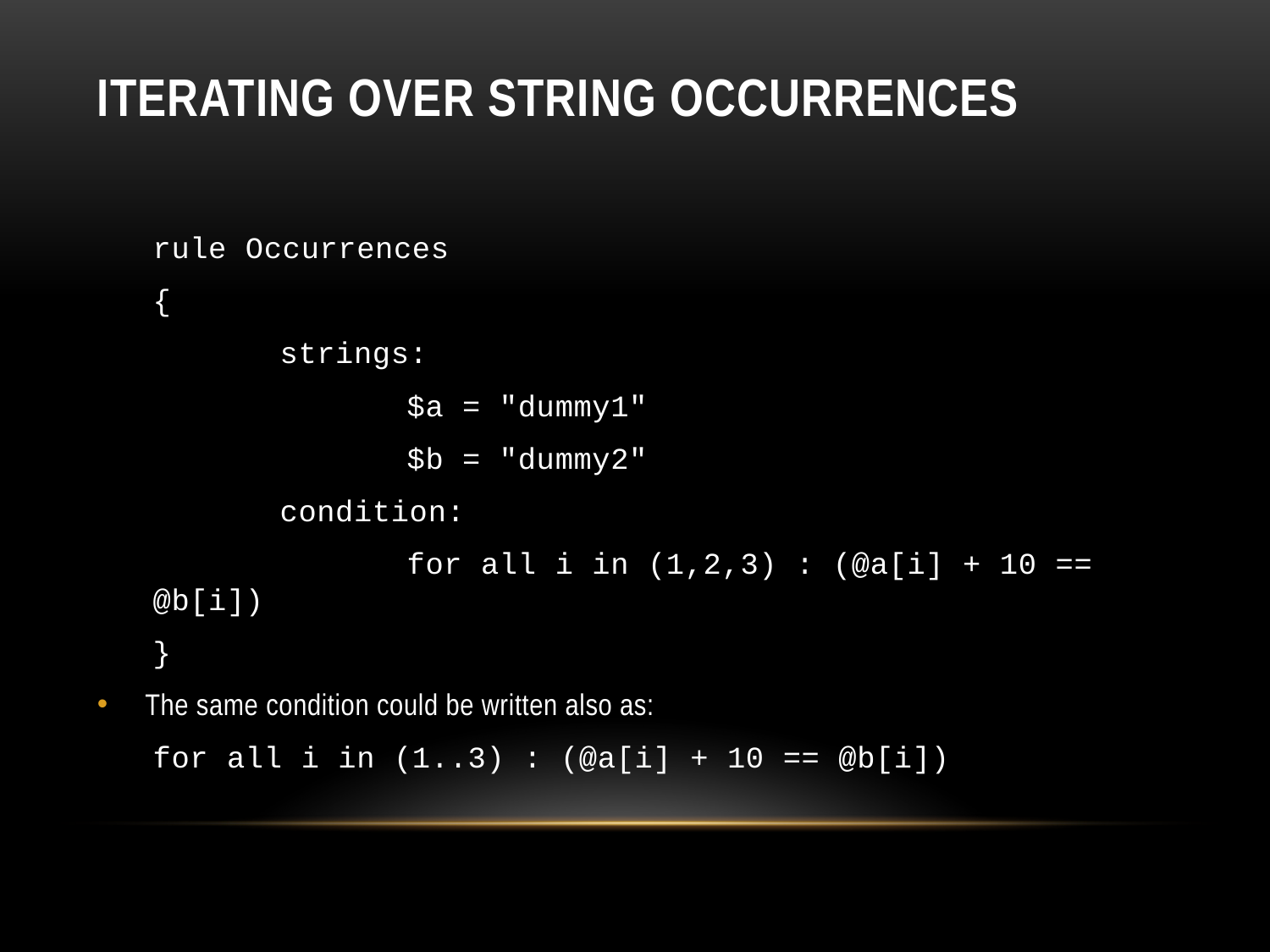

# Iterating over string occurrences
rule Occurrences
{
	strings:
		$a = "dummy1"
		$b = "dummy2"
	condition:
		for all i in (1,2,3) : (@a[i] + 10 == @b[i])
}
The same condition could be written also as:
for all i in (1..3) : (@a[i] + 10 == @b[i])